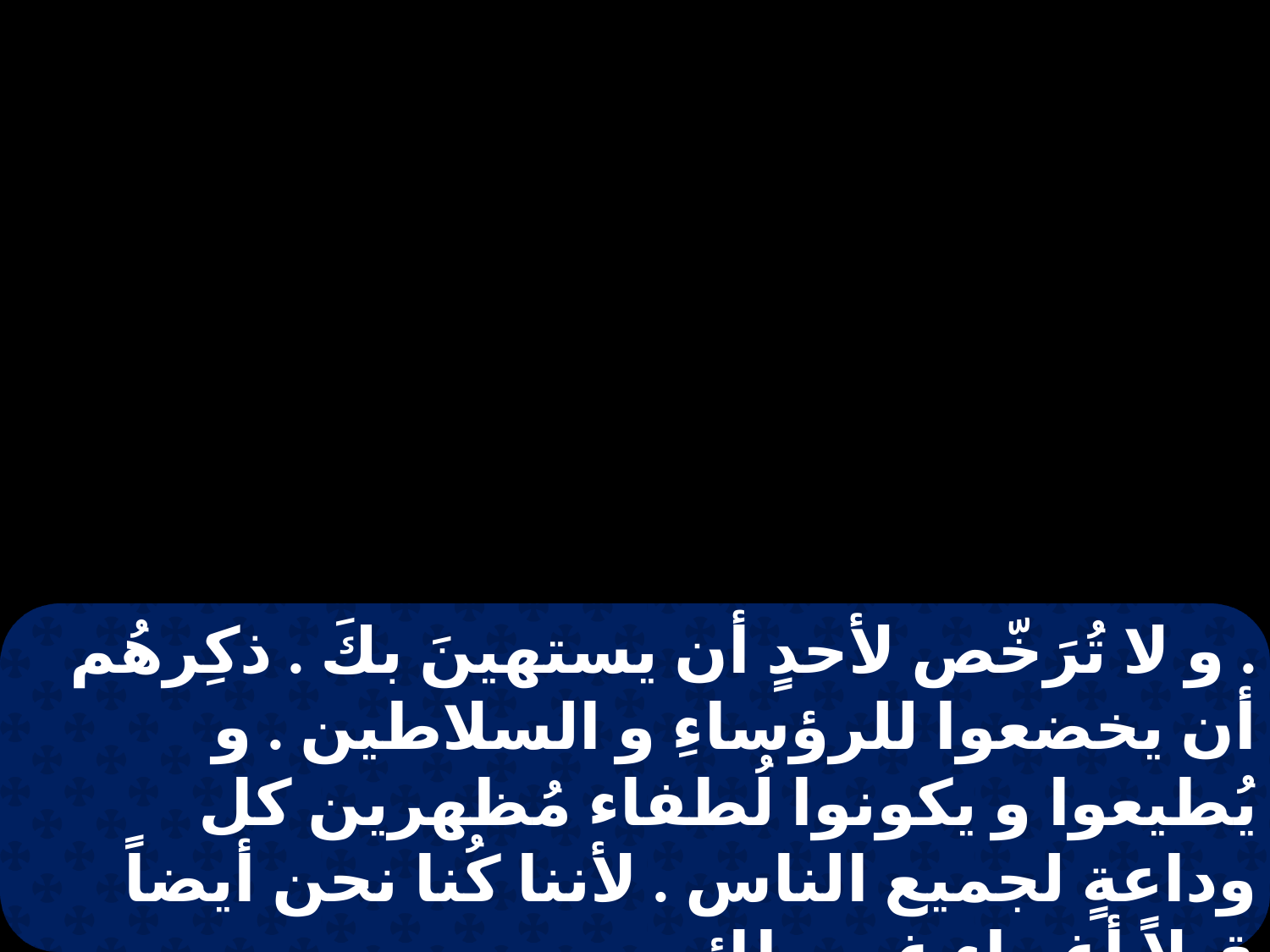

. و لا تُرَخّص لأحدٍ أن يستهينَ بكَ . ذكِرهُم أن يخضعوا للرؤساءِ و السلاطين . و يُطيعوا و يكونوا لُطفاء مُظهرين كل وداعةٍ لجميع الناس . لأننا كُنا نحن أيضاً قبلاً أغبياء غير طائعين